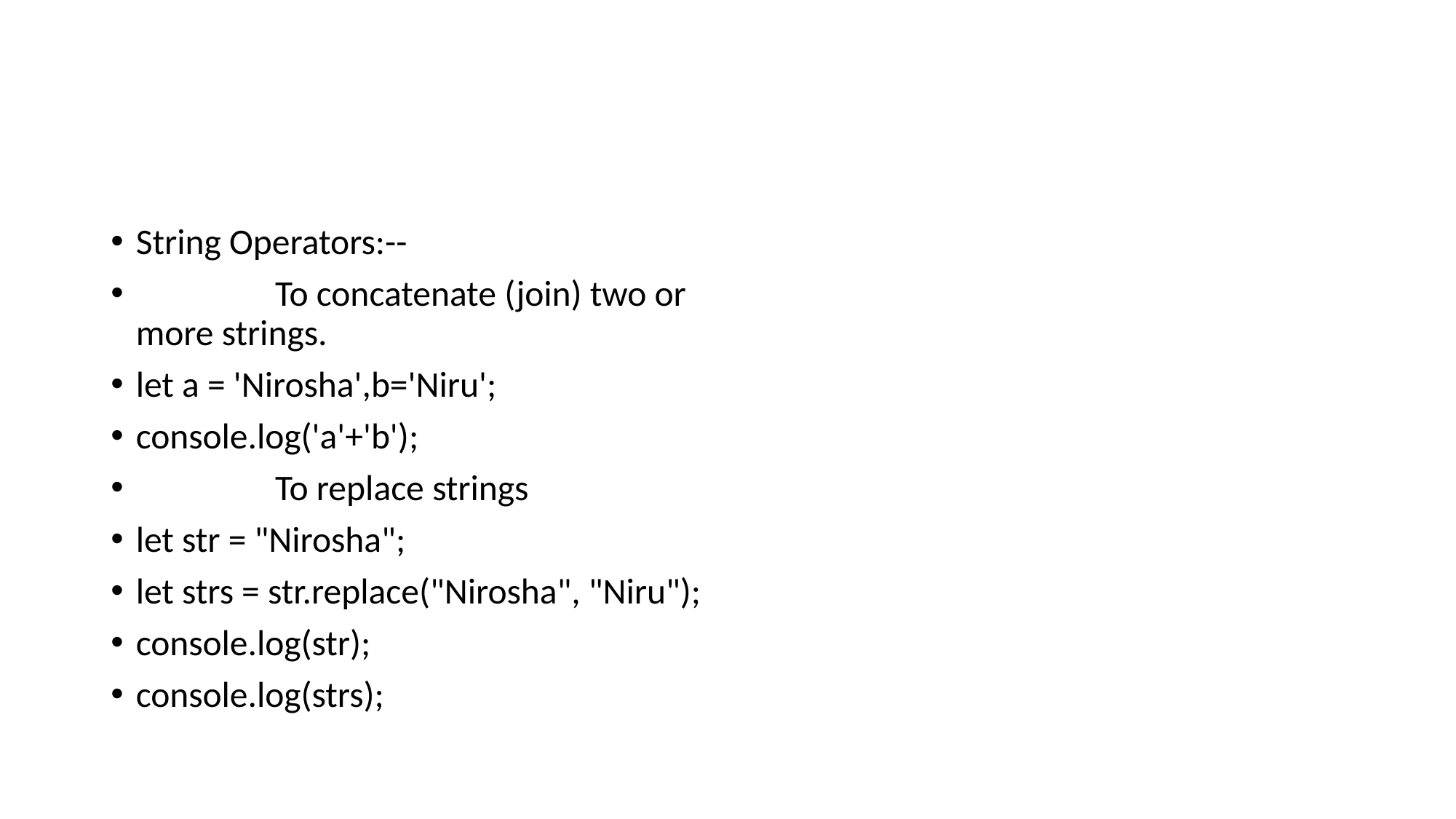

#
String Operators:--
                 To concatenate (join) two or more strings.
let a = 'Nirosha',b='Niru';
console.log('a'+'b');
                 To replace strings
let str = "Nirosha";
let strs = str.replace("Nirosha", "Niru");
console.log(str);
console.log(strs);